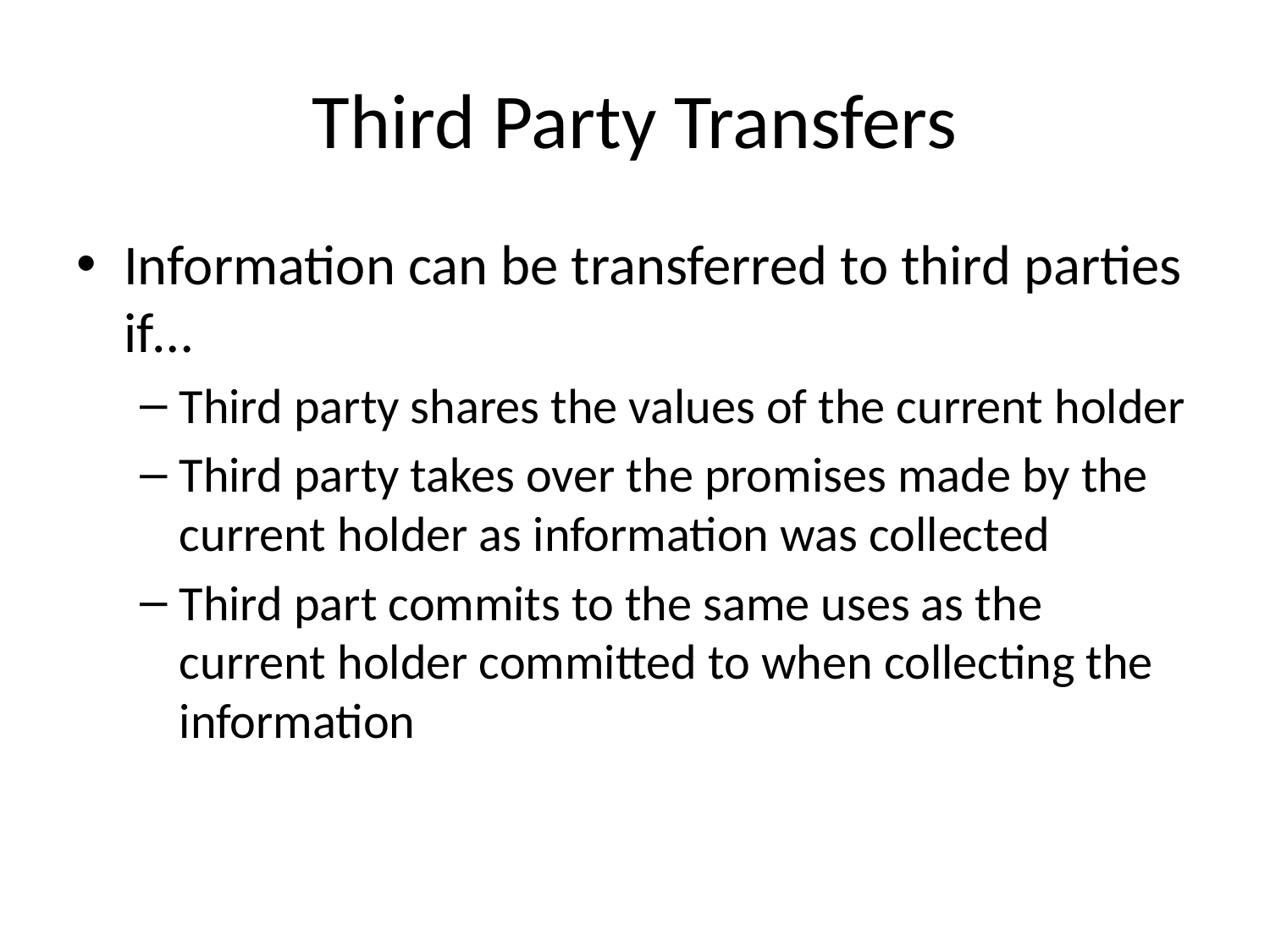

# Third Party Transfers
Information can be transferred to third parties if…
Third party shares the values of the current holder
Third party takes over the promises made by the current holder as information was collected
Third part commits to the same uses as the current holder committed to when collecting the information